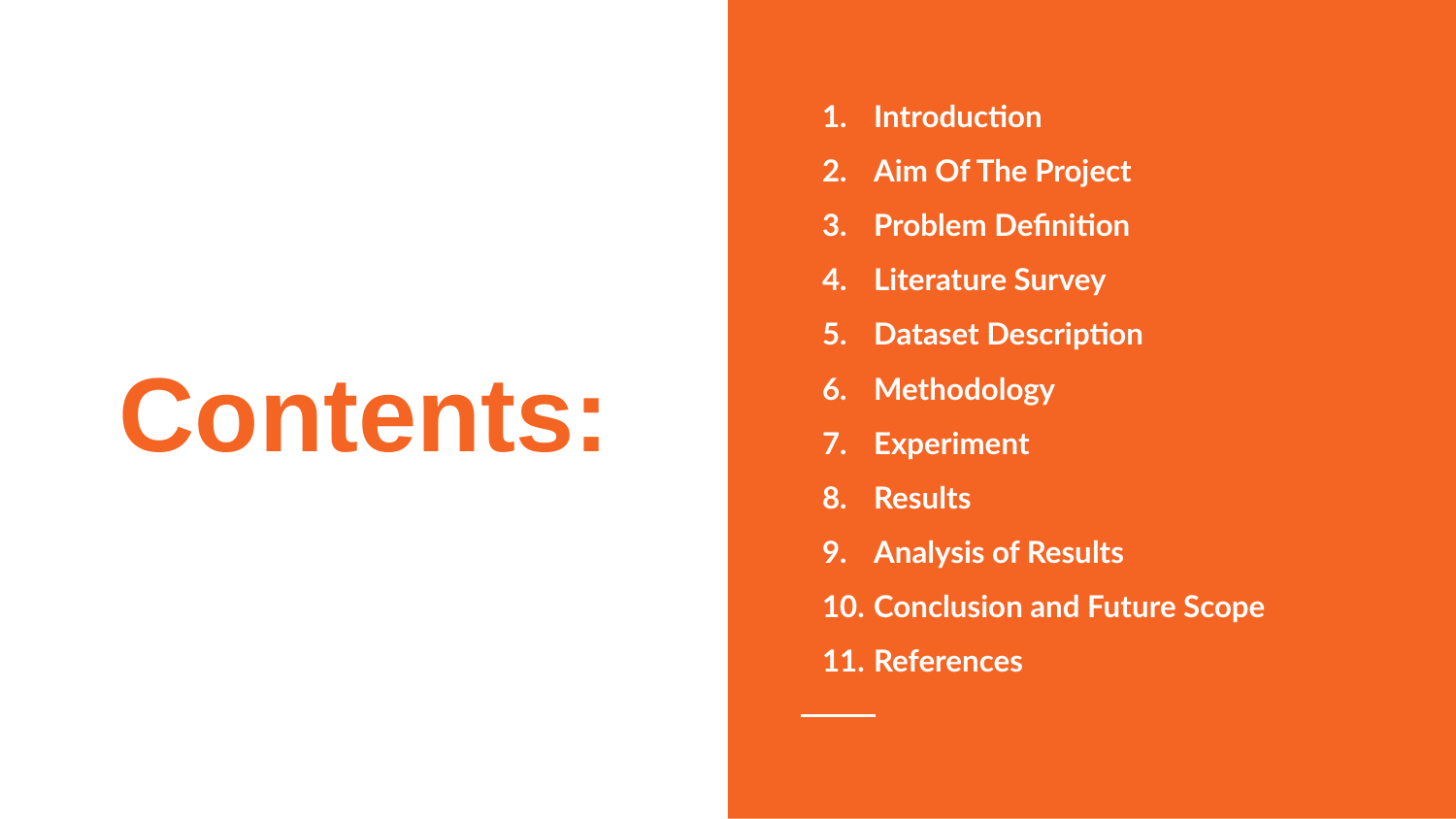

Introduction
Aim Of The Project
Problem Definition
Literature Survey
Dataset Description
Methodology
Experiment
Results
Analysis of Results
Conclusion and Future Scope
References
# Contents: